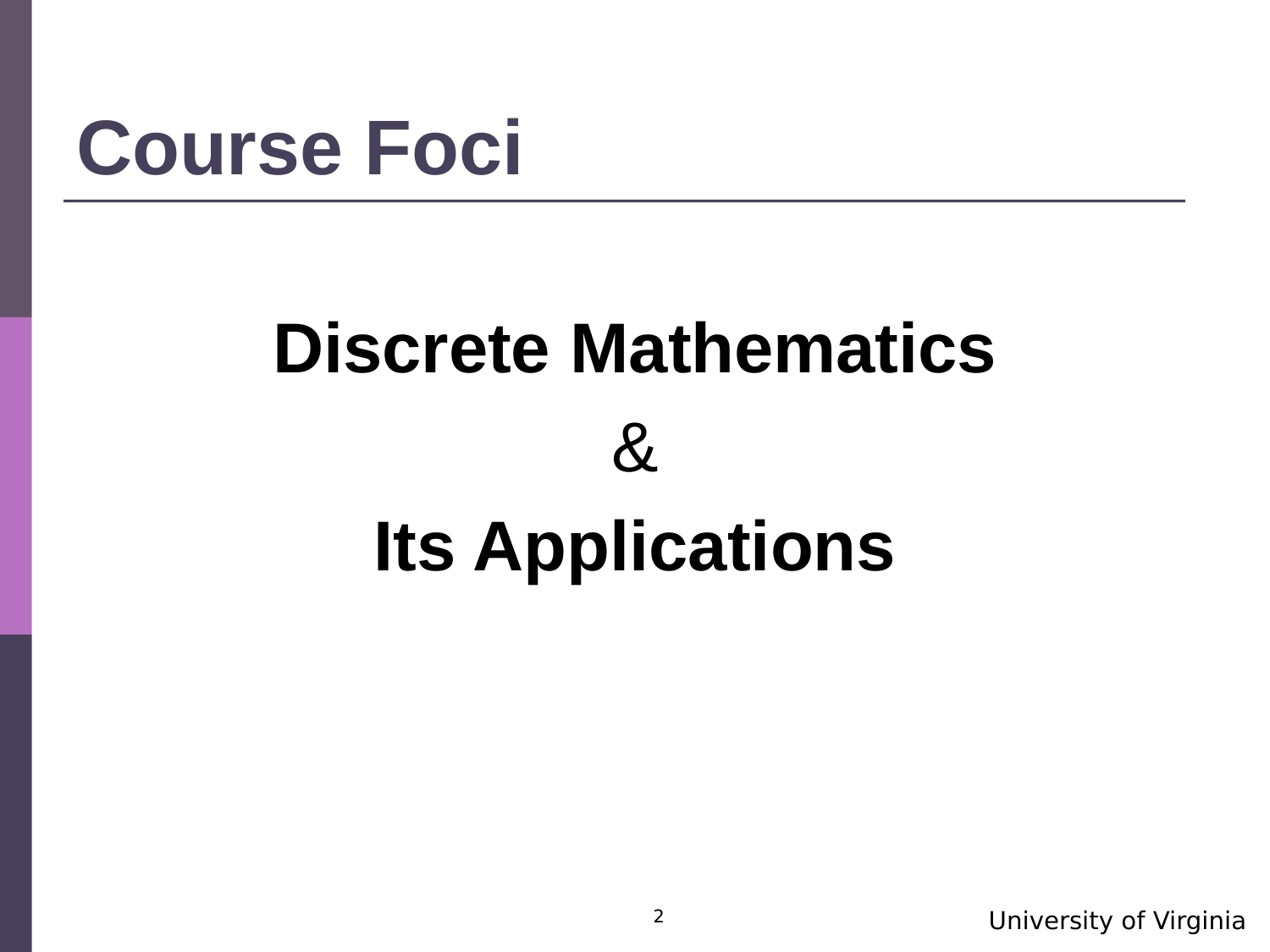

# Course Foci
Discrete Mathematics
&
Its Applications
2